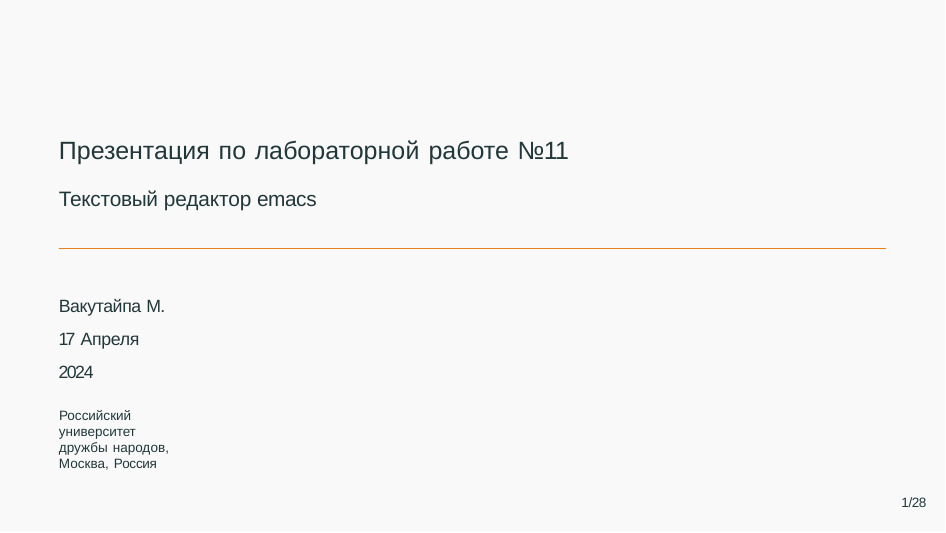

# Презентация по лабораторной работе №11
Текстовый редактор emacs

Вакутайпа М. 17 Апреля 2024

Российский университет дружбы народов, Москва, Россия
1/28